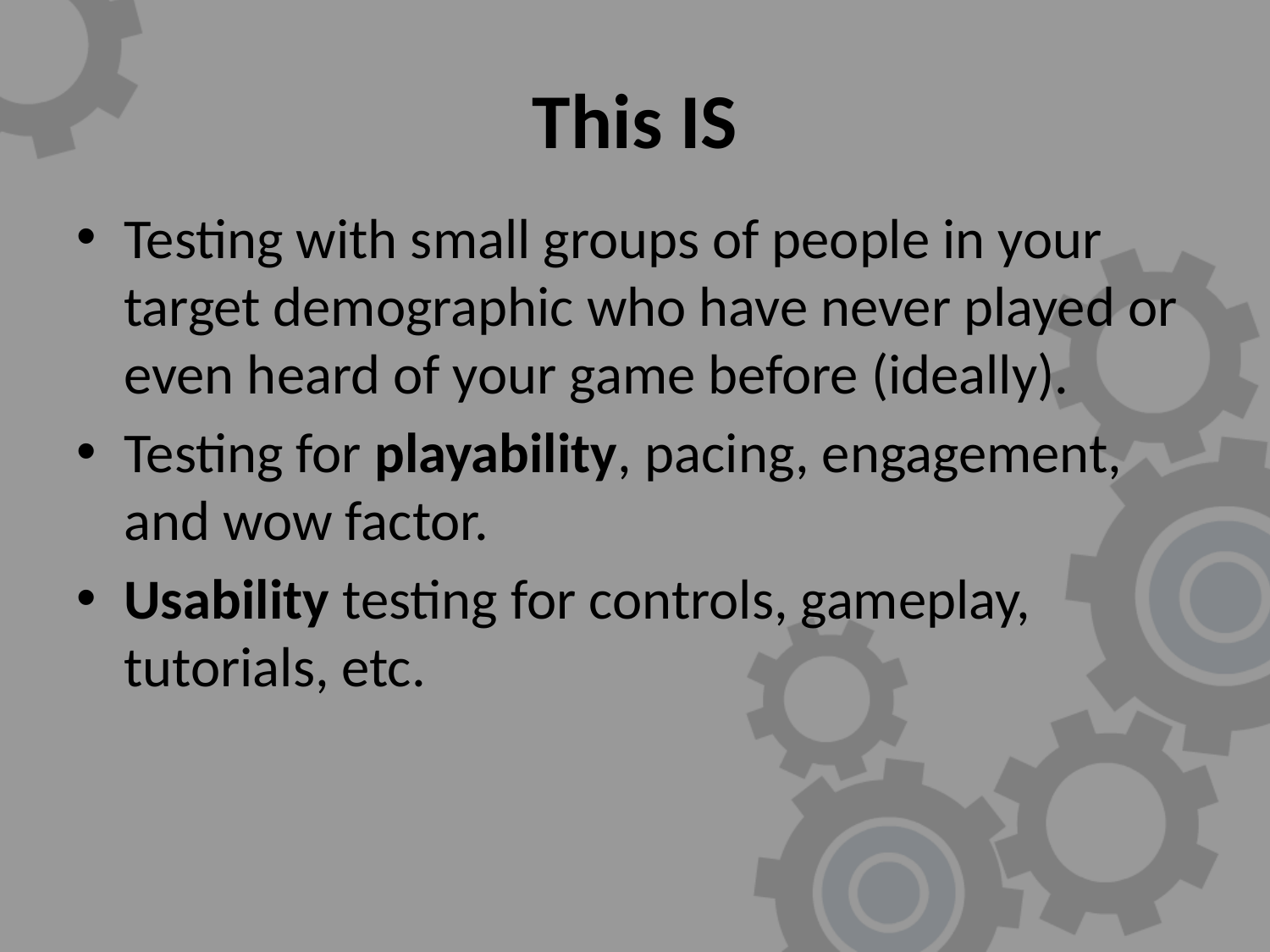

# This IS
Testing with small groups of people in your target demographic who have never played or even heard of your game before (ideally).
Testing for playability, pacing, engagement, and wow factor.
Usability testing for controls, gameplay, tutorials, etc.